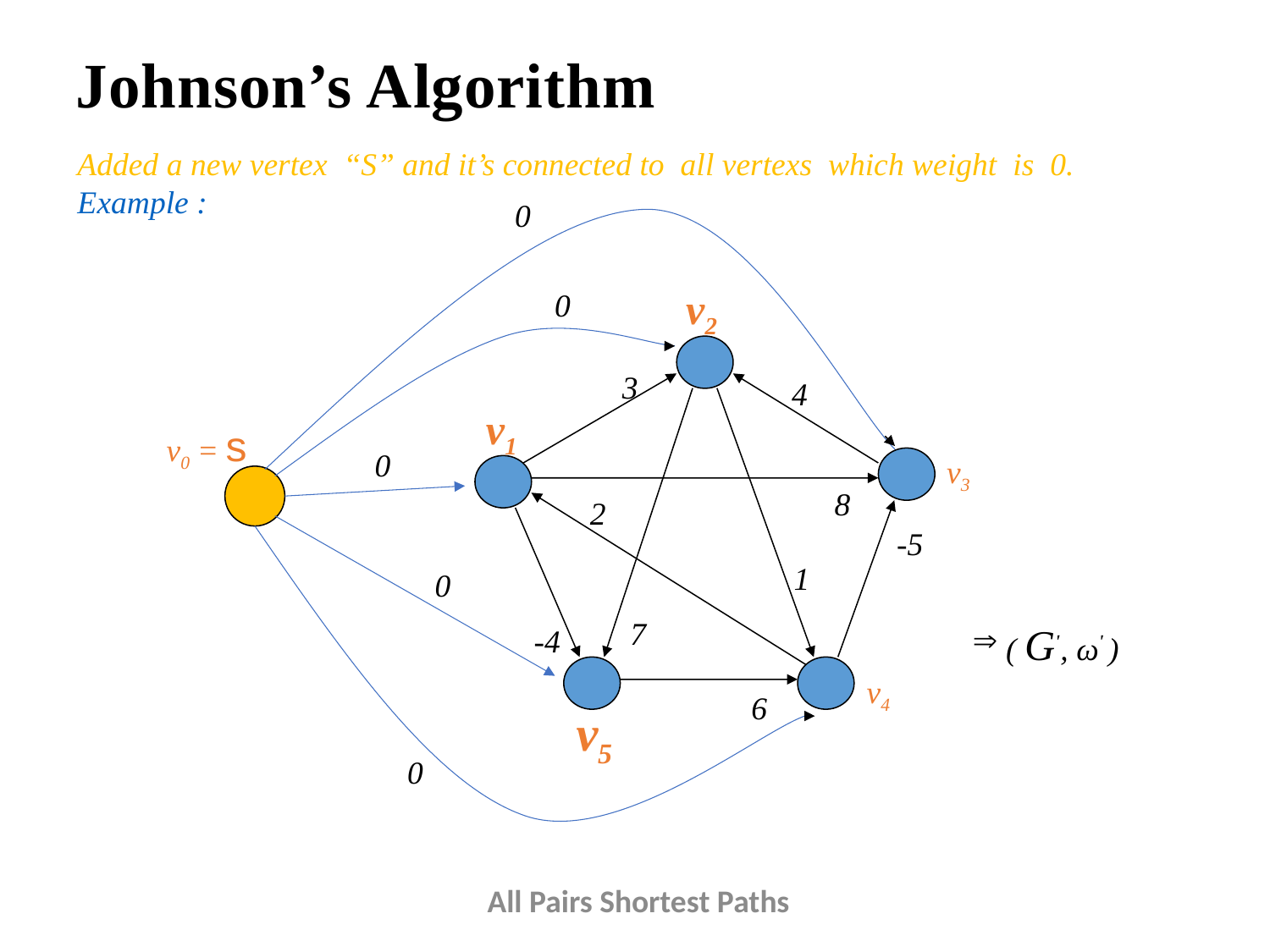

Johnson’s Algorithm
Added a new vertex  “S” and it’s connected to  all vertexs  which weight  is  0.
Example :
0

v2
0

3
4

8
2

-5
1
 7
-4

6

v1
v0 = s

0
v3

0
 ( G', ω' )
v4
v5

0
 All Pairs Shortest Paths